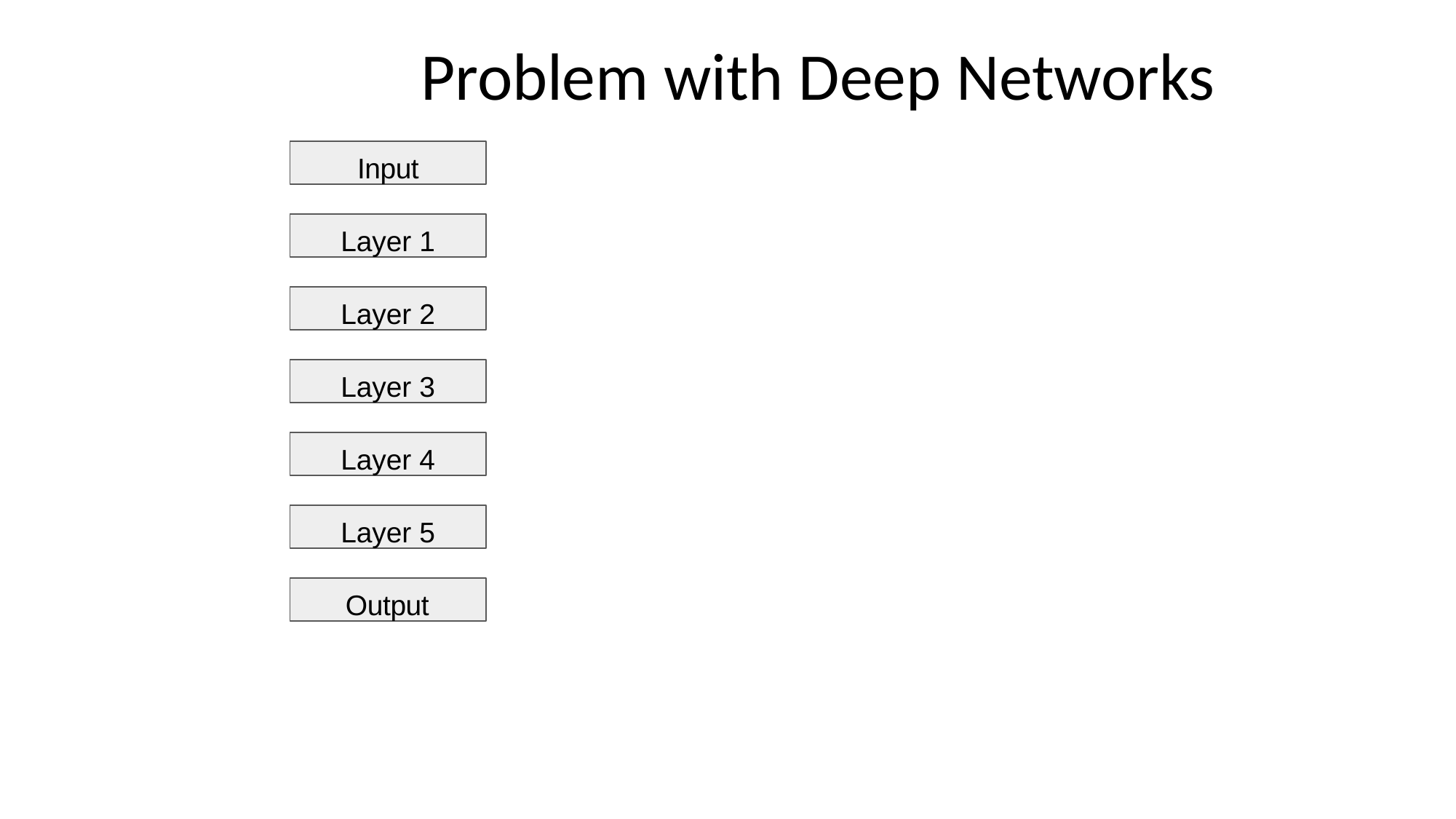

# Problem with Deep Networks
Input
Layer 1
Layer 2
Layer 3
Layer 4
Layer 5
Output